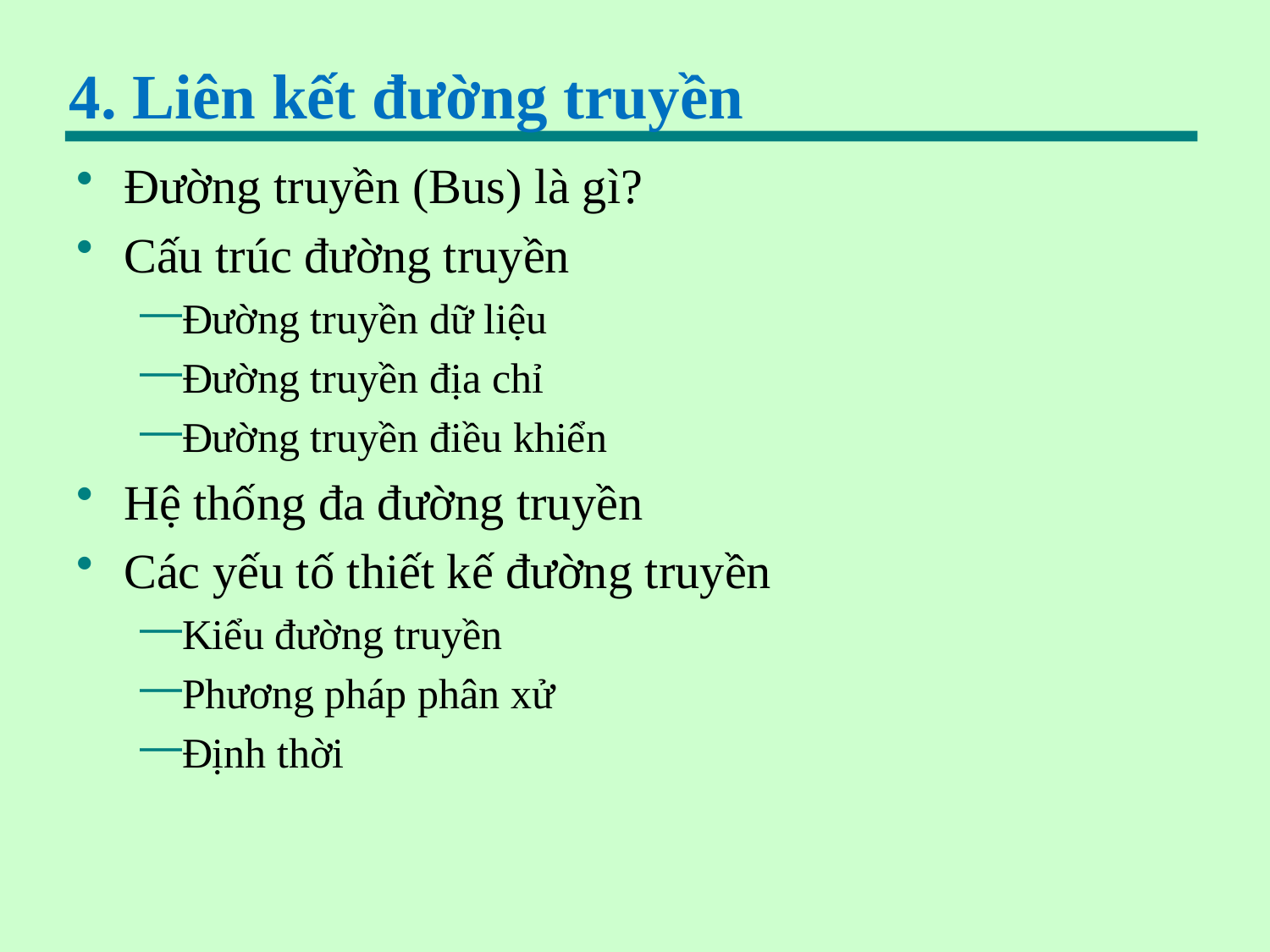

# 4. Liên kết đường truyền
Đường truyền (Bus) là gì?
Cấu trúc đường truyền
Đường truyền dữ liệu
Đường truyền địa chỉ
Đường truyền điều khiển
Hệ thống đa đường truyền
Các yếu tố thiết kế đường truyền
Kiểu đường truyền
Phương pháp phân xử
Định thời